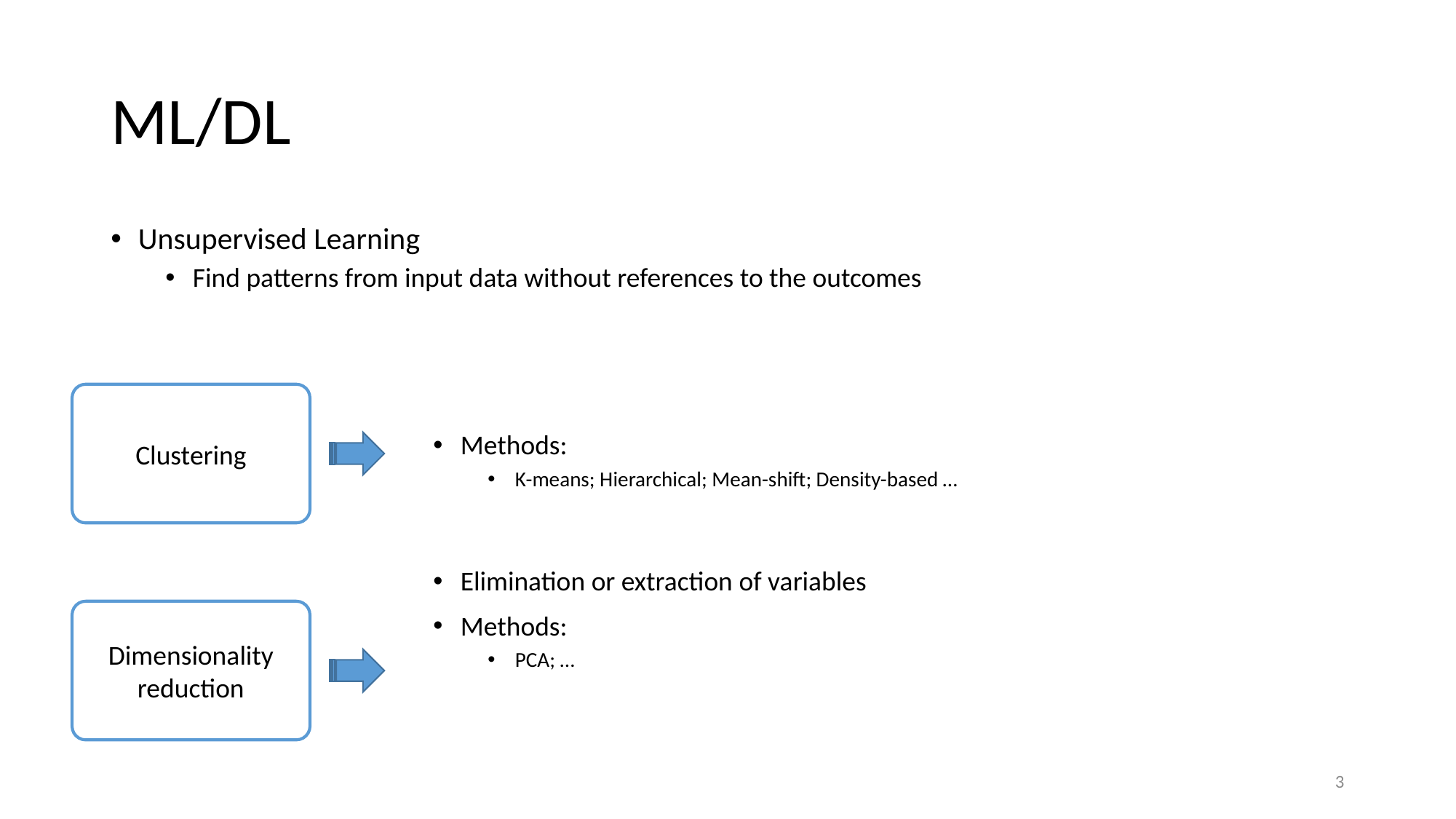

# ML/DL
Unsupervised Learning
Find patterns from input data without references to the outcomes

Methods:
K-means; Hierarchical; Mean-shift; Density-based …

Elimination or extraction of variables
Methods:
PCA; …
Clustering

Dimensionality reduction

3